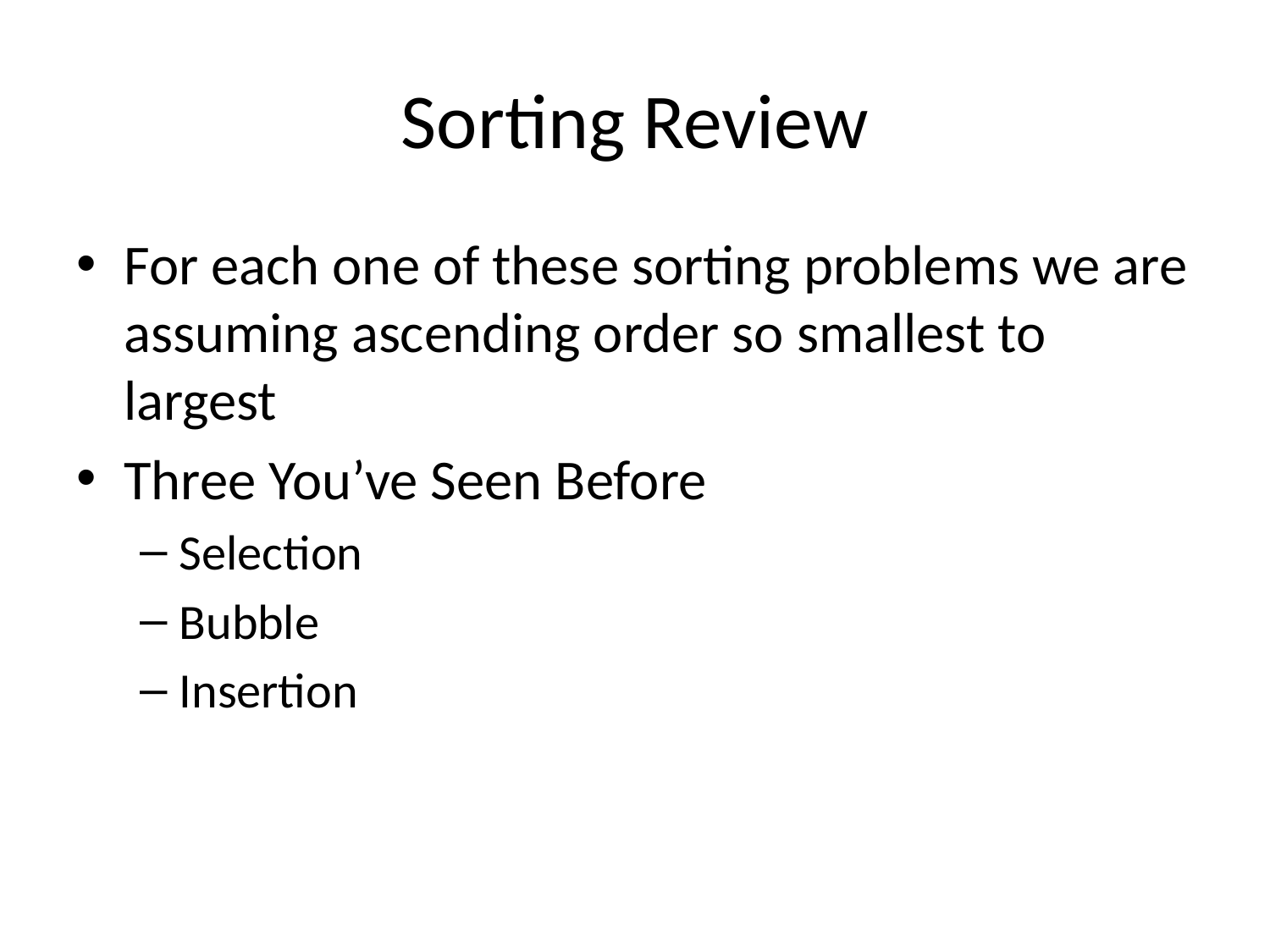

# Sorting Review
For each one of these sorting problems we are assuming ascending order so smallest to largest
Three You’ve Seen Before
Selection
Bubble
Insertion